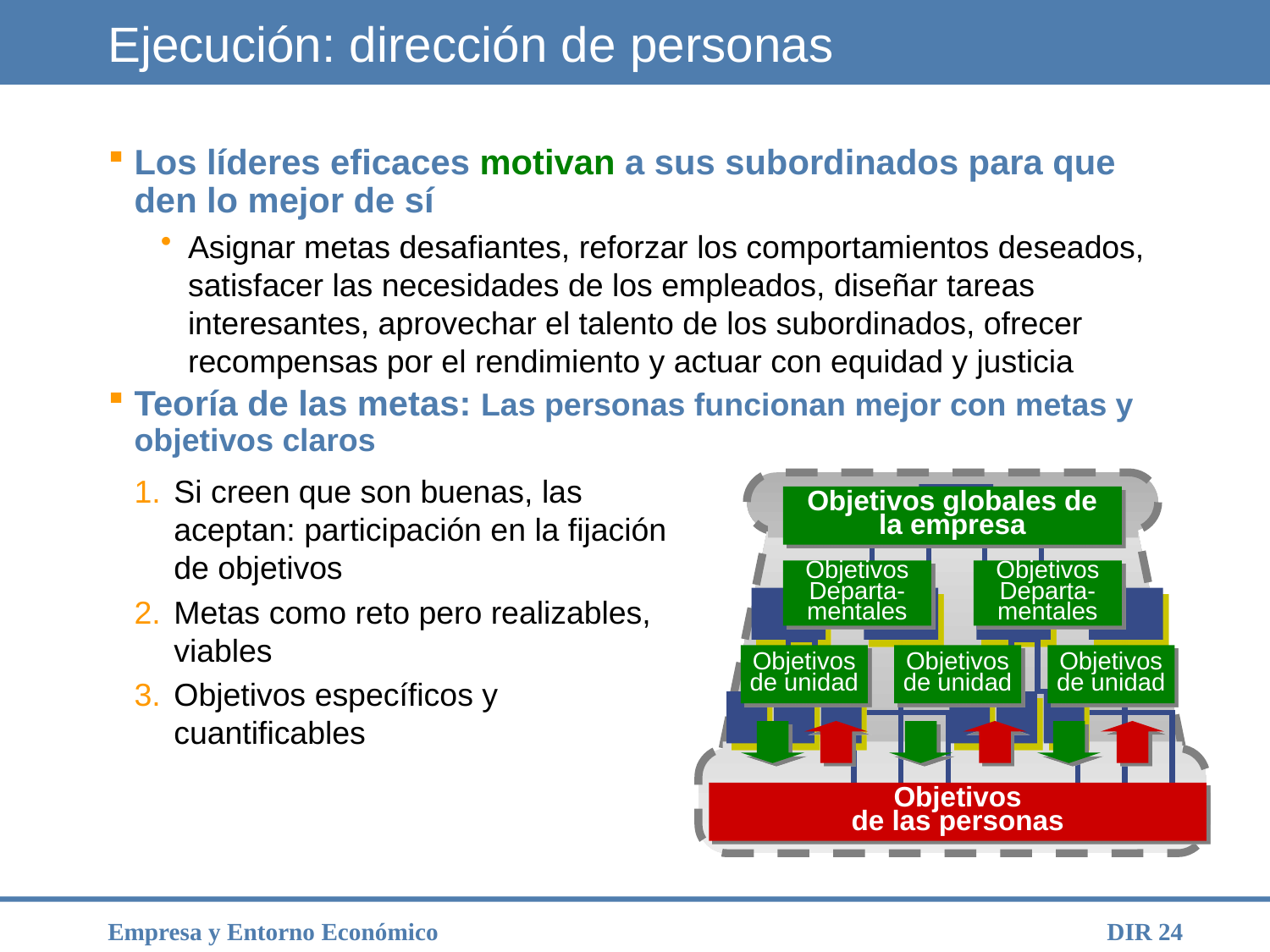

# Ejecución: dirección de personas
Los líderes eficaces motivan a sus subordinados para que den lo mejor de sí
Asignar metas desafiantes, reforzar los comportamientos deseados, satisfacer las necesidades de los empleados, diseñar tareas interesantes, aprovechar el talento de los subordinados, ofrecer recompensas por el rendimiento y actuar con equidad y justicia
Teoría de las metas: Las personas funcionan mejor con metas y objetivos claros
Si creen que son buenas, las aceptan: participación en la fijación de objetivos
Metas como reto pero realizables, viables
Objetivos específicos y cuantificables

Objetivos globales de la empresa
Objetivos
Departa-mentales
Objetivos
Departa-mentales
Objetivos
de unidad
Objetivos
de unidad
Objetivos
de unidad

Objetivos
de las personas